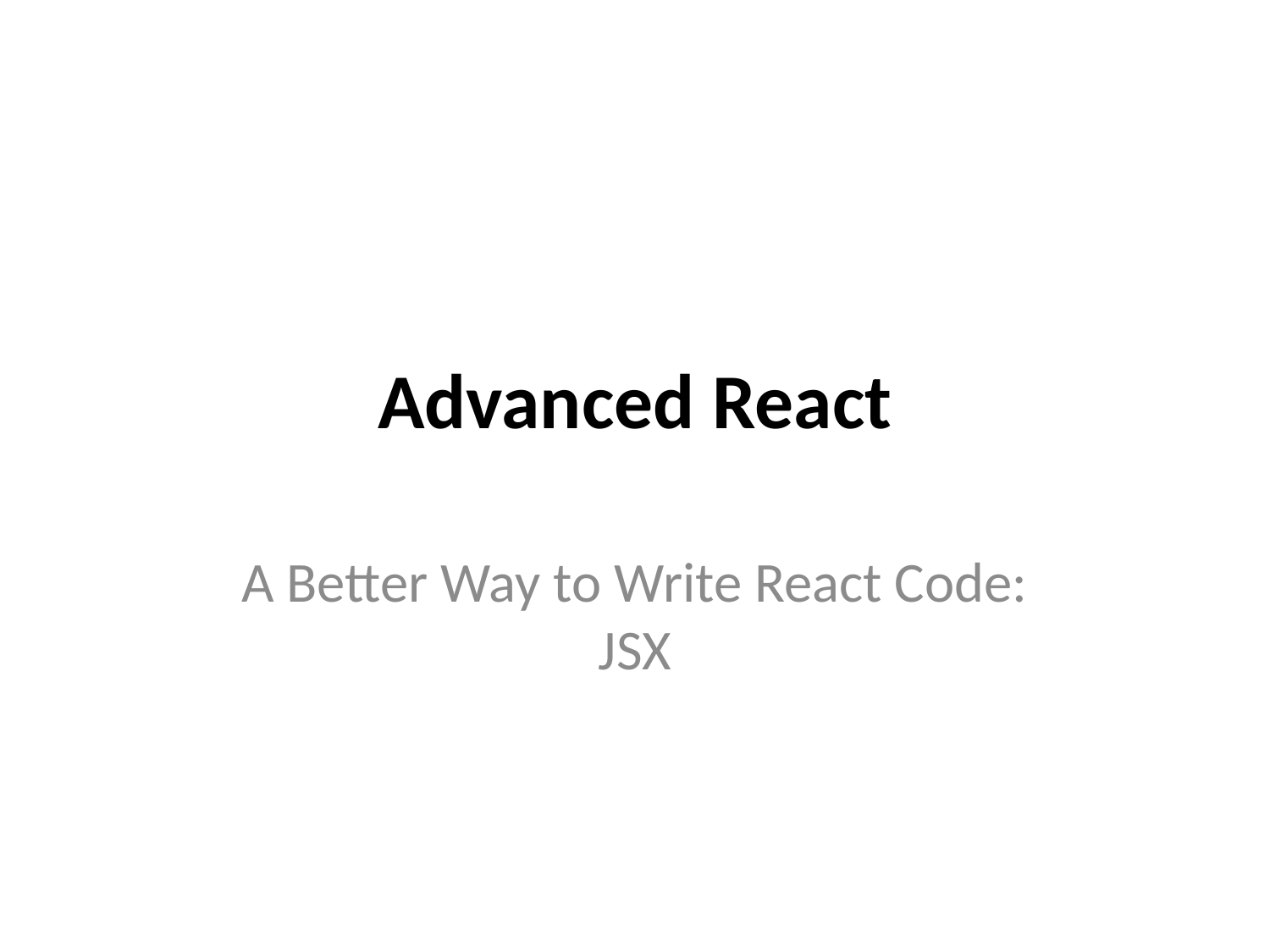

# Advanced React
A Better Way to Write React Code: JSX